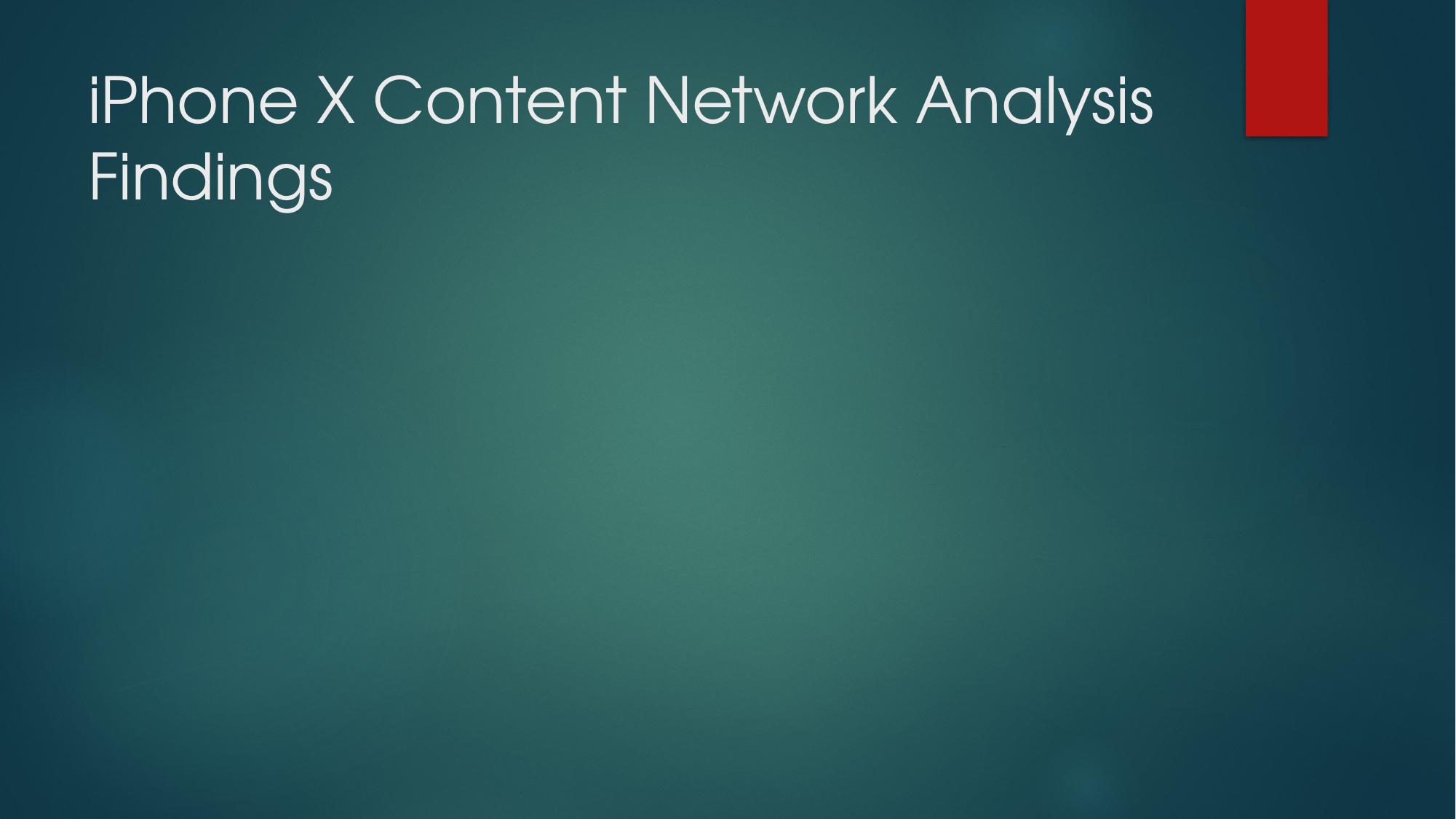

# iPhone X Content Network Analysis Findings